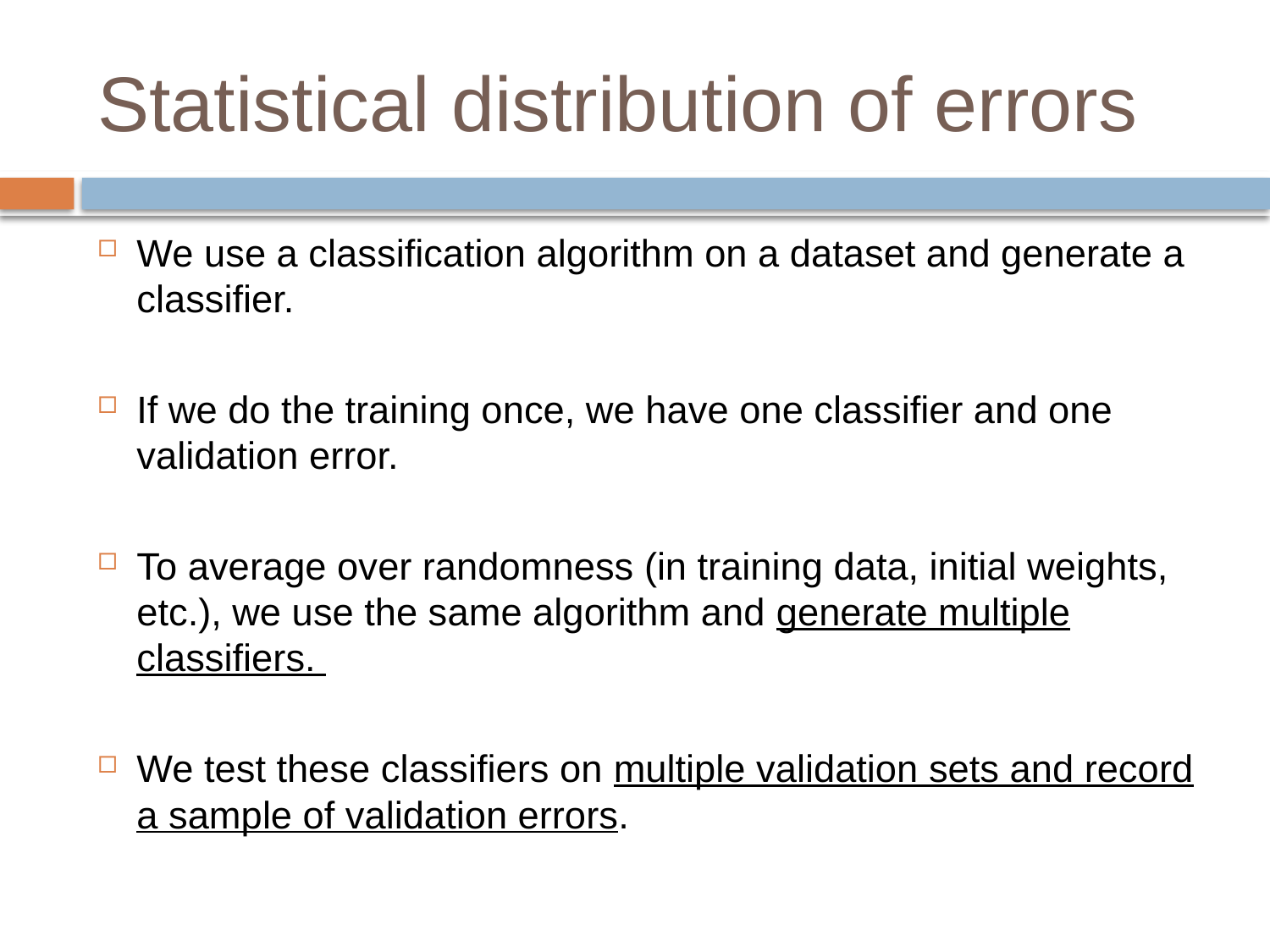

# Statistical distribution of errors
We use a classification algorithm on a dataset and generate a classifier.

If we do the training once, we have one classifier and one validation error.

To average over randomness (in training data, initial weights, etc.), we use the same algorithm and generate multiple classifiers.

We test these classifiers on multiple validation sets and record a sample of validation errors.